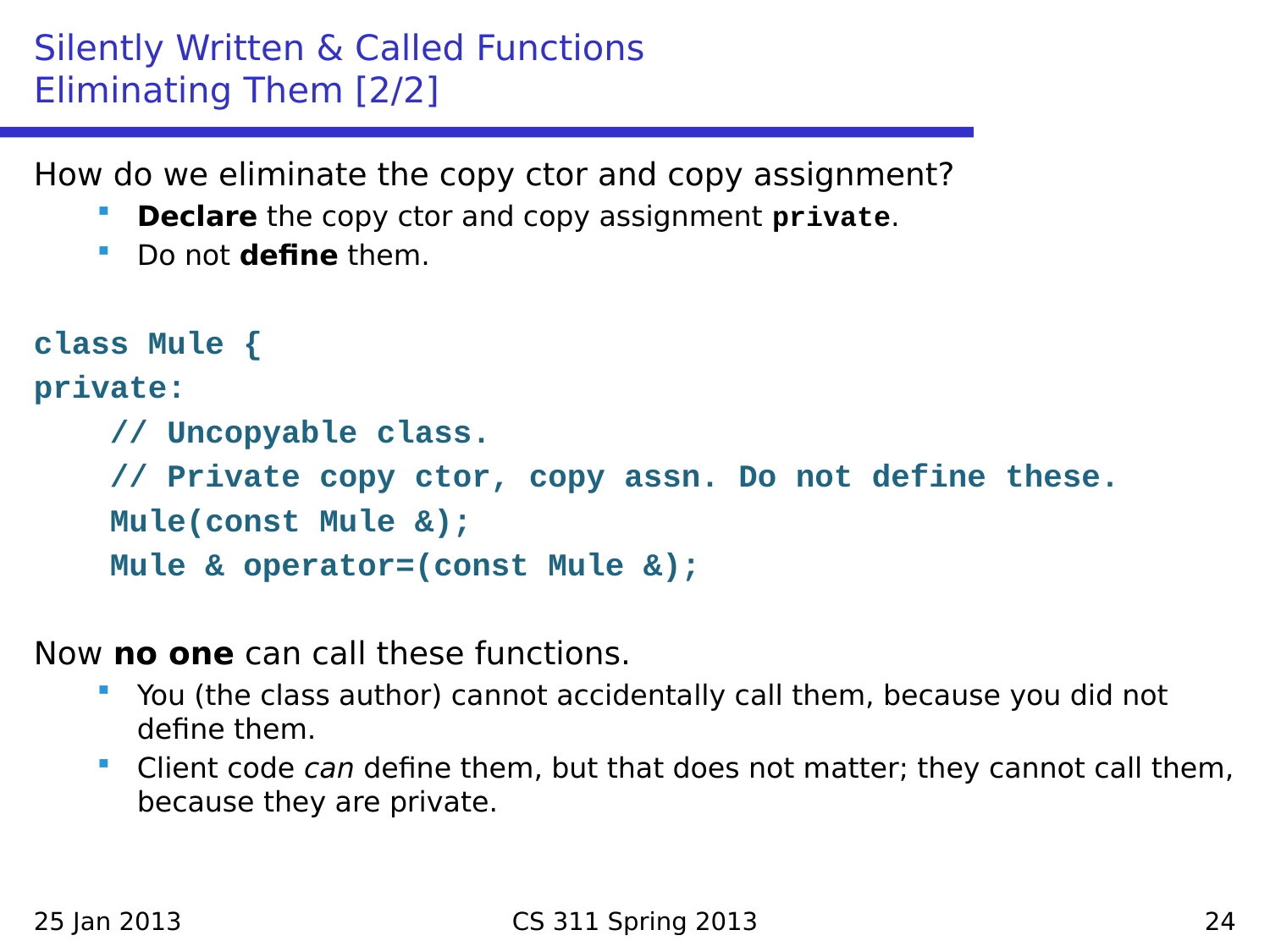

# Silently Written & Called Functions Eliminating Them [2/2]
How do we eliminate the copy ctor and copy assignment?
Declare the copy ctor and copy assignment private.
Do not define them.

class Mule {
private:
    // Uncopyable class.
    // Private copy ctor, copy assn. Do not define these.
    Mule(const Mule &);
    Mule & operator=(const Mule &);

Now no one can call these functions.
You (the class author) cannot accidentally call them, because you did not define them.
Client code can define them, but that does not matter; they cannot call them, because they are private.
25 Jan 2013
CS 311 Spring 2013
24